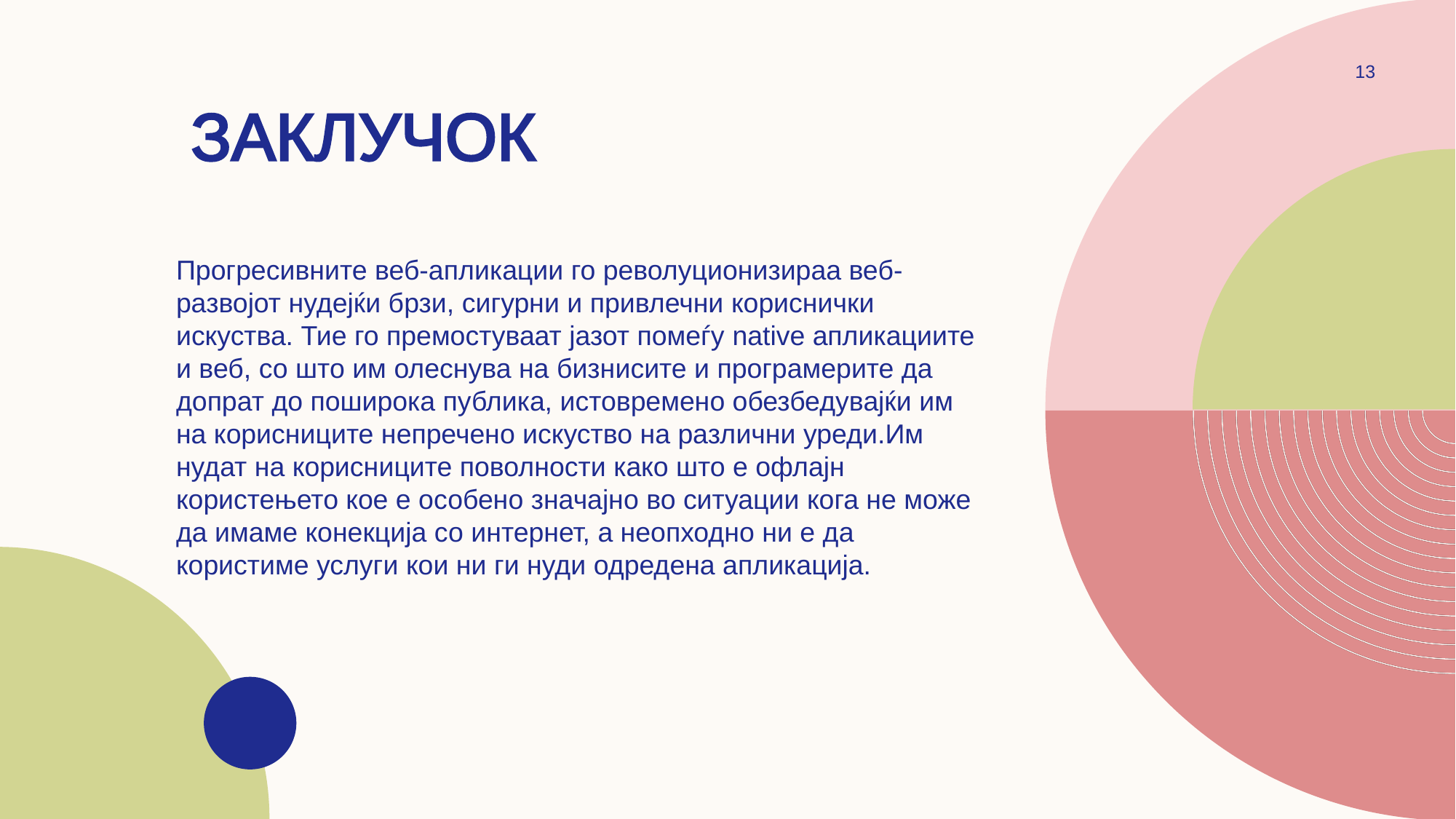

13
# заклучок
Прогресивните веб-апликации го револуционизираа веб-развојот нудејќи брзи, сигурни и привлечни кориснички искуства. Тие го премостуваат јазот помеѓу native апликациите и веб, со што им олеснува на бизнисите и програмерите да допрат до поширока публика, истовремено обезбедувајќи им на корисниците непречено искуство на различни уреди.Им нудат на корисниците поволности како што е офлајн користењето кое е особено значајно во ситуации кога не може да имаме конекција со интернет, а неопходно ни е да користиме услуги кои ни ги нуди одредена апликација.